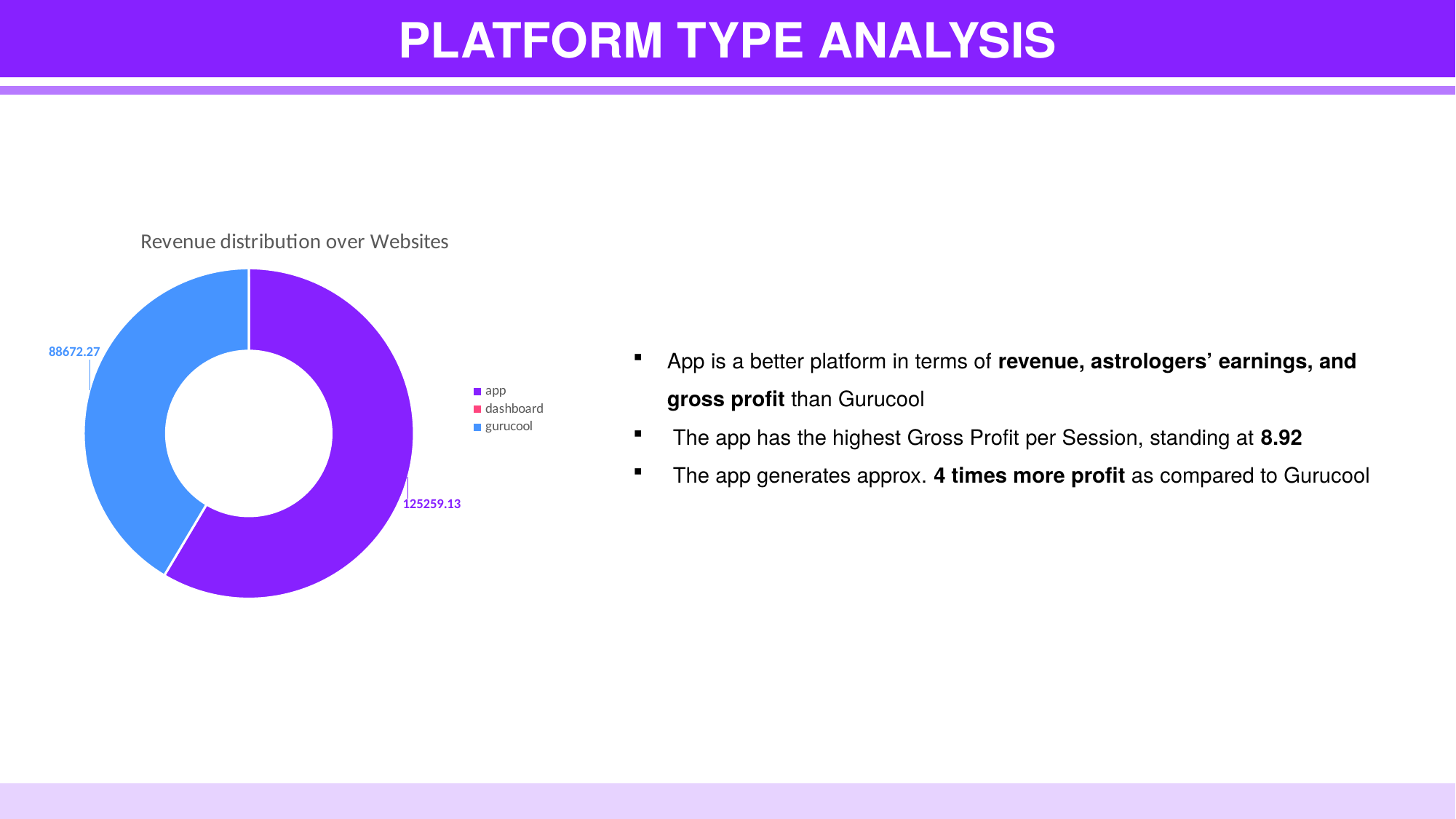

PLATFORM TYPE ANALYSIS

### Chart: Revenue distribution over Websites

| Category |  |
|---|---|
| app | 125259.13 |
| dashboard | 0.0 |
| gurucool | 88672.27 |
App is a better platform in terms of revenue, astrologers’ earnings, and gross profit than Gurucool
 The app has the highest Gross Profit per Session, standing at 8.92
 The app generates approx. 4 times more profit as compared to Gurucool